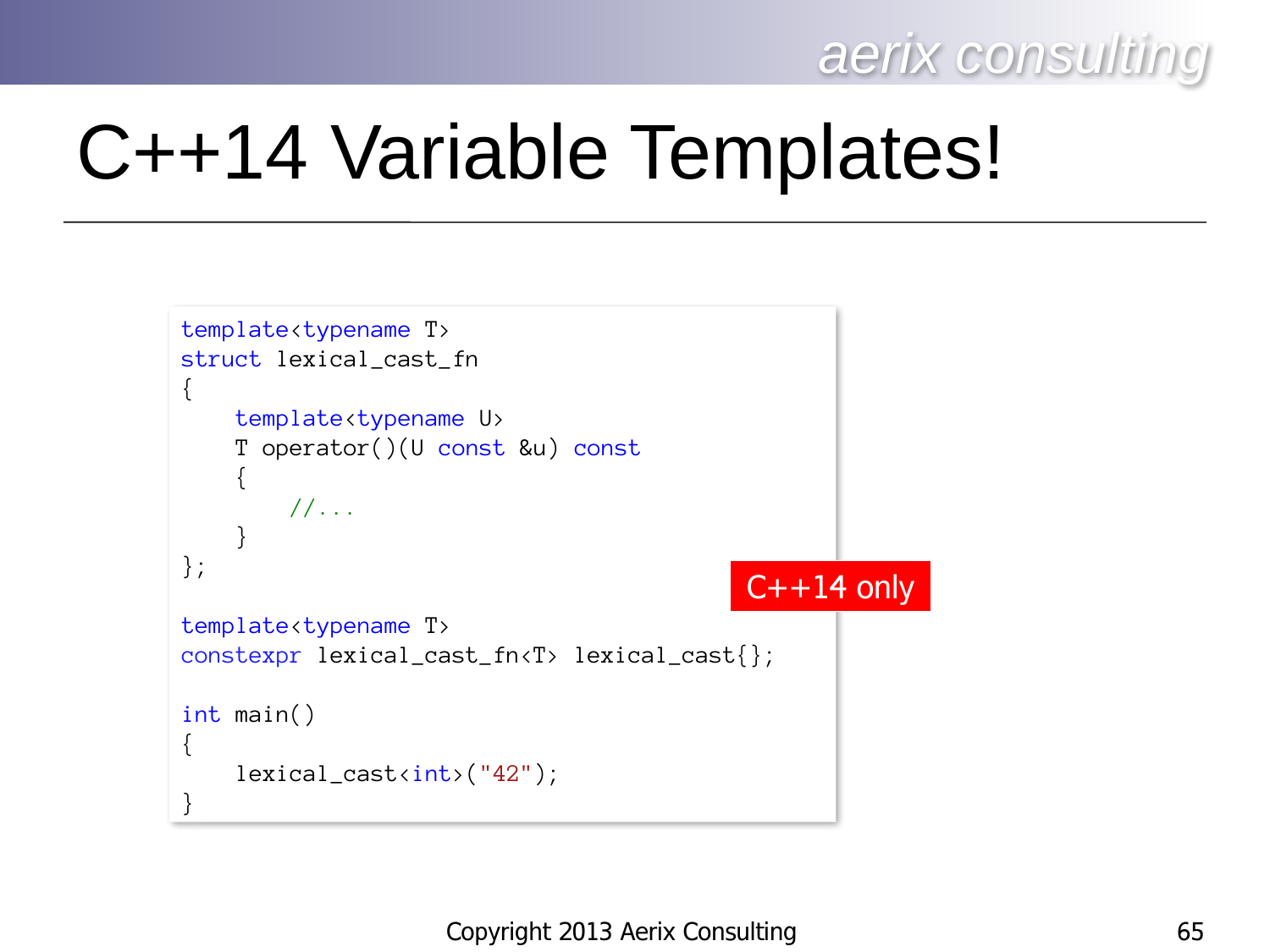

# C++14 Variable Templates!
template<typename T>
struct lexical_cast_fn
{
    template<typename U>
    T operator()(U const &u) const
    {
        //...
    }
};

template<typename T>
constexpr lexical_cast_fn<T> lexical_cast{};

int main()
{
    lexical_cast<int>("42");
}
C++14 only
65
Copyright 2013 Aerix Consulting